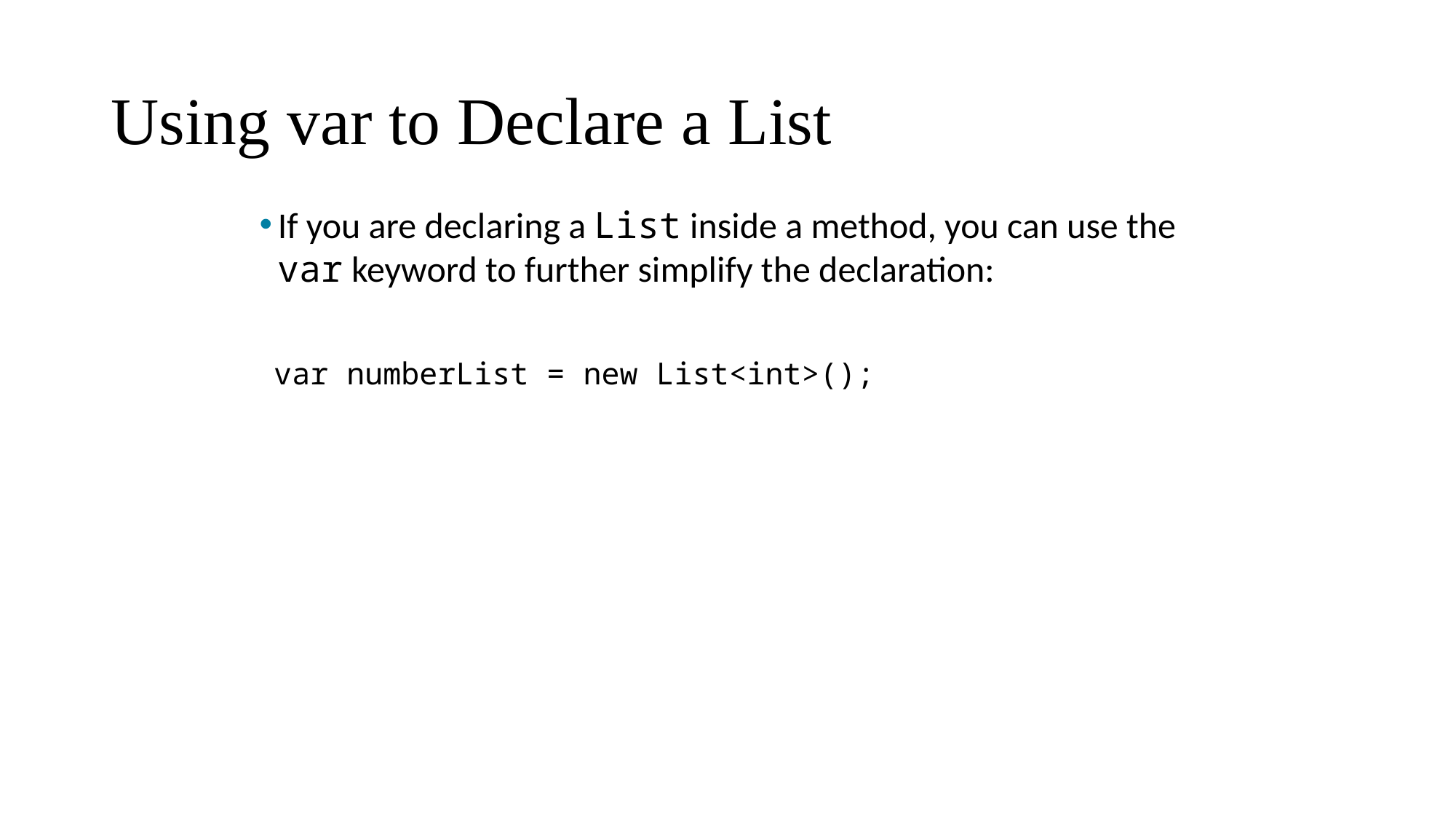

# Using var to Declare a List
If you are declaring a List inside a method, you can use the var keyword to further simplify the declaration:
var numberList = new List<int>();